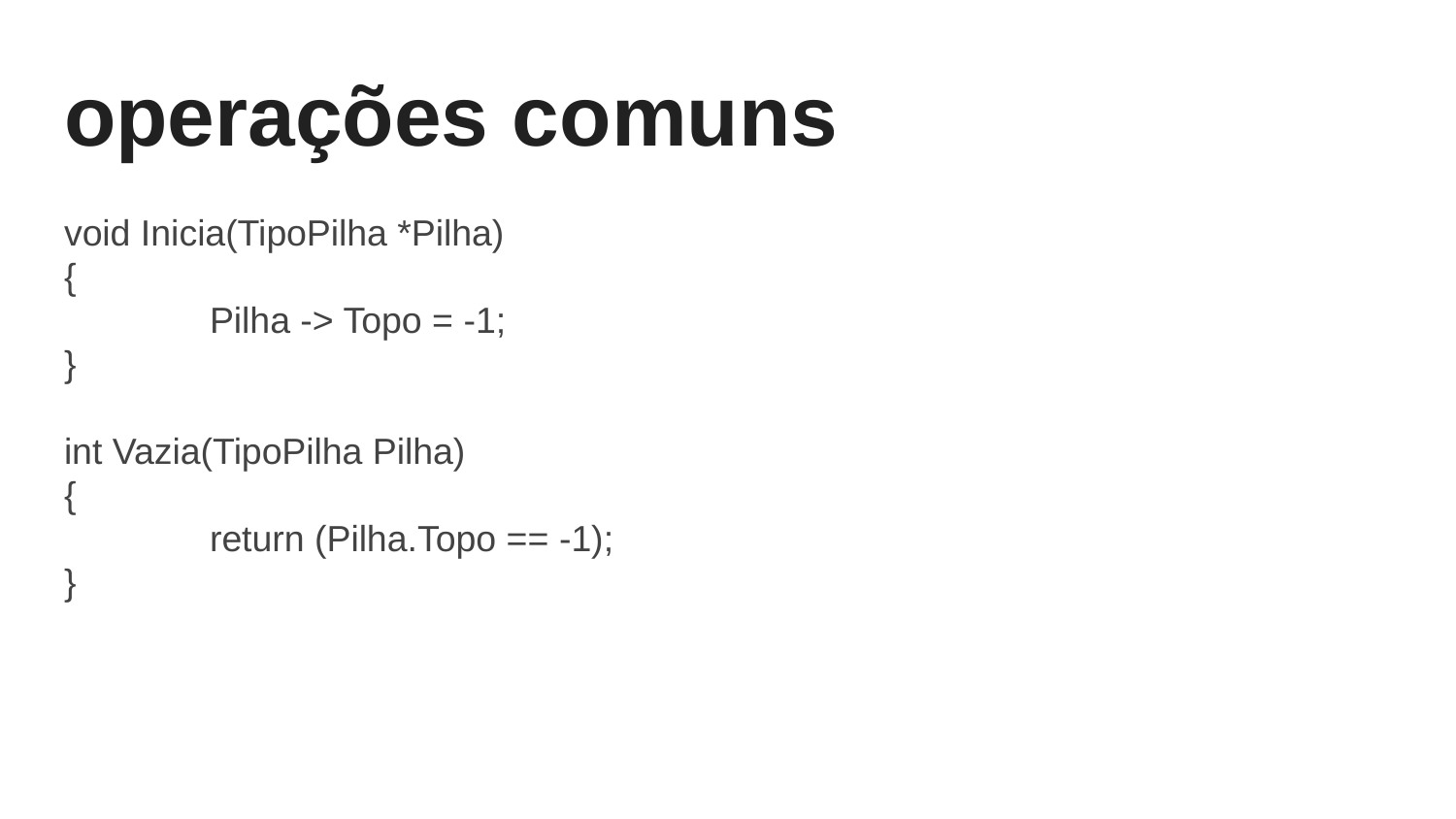

# operações comuns
void Inicia(TipoPilha *Pilha)
{
	Pilha -> Topo = -1;
}

int Vazia(TipoPilha Pilha)
{
	return (Pilha.Topo == -1);
}